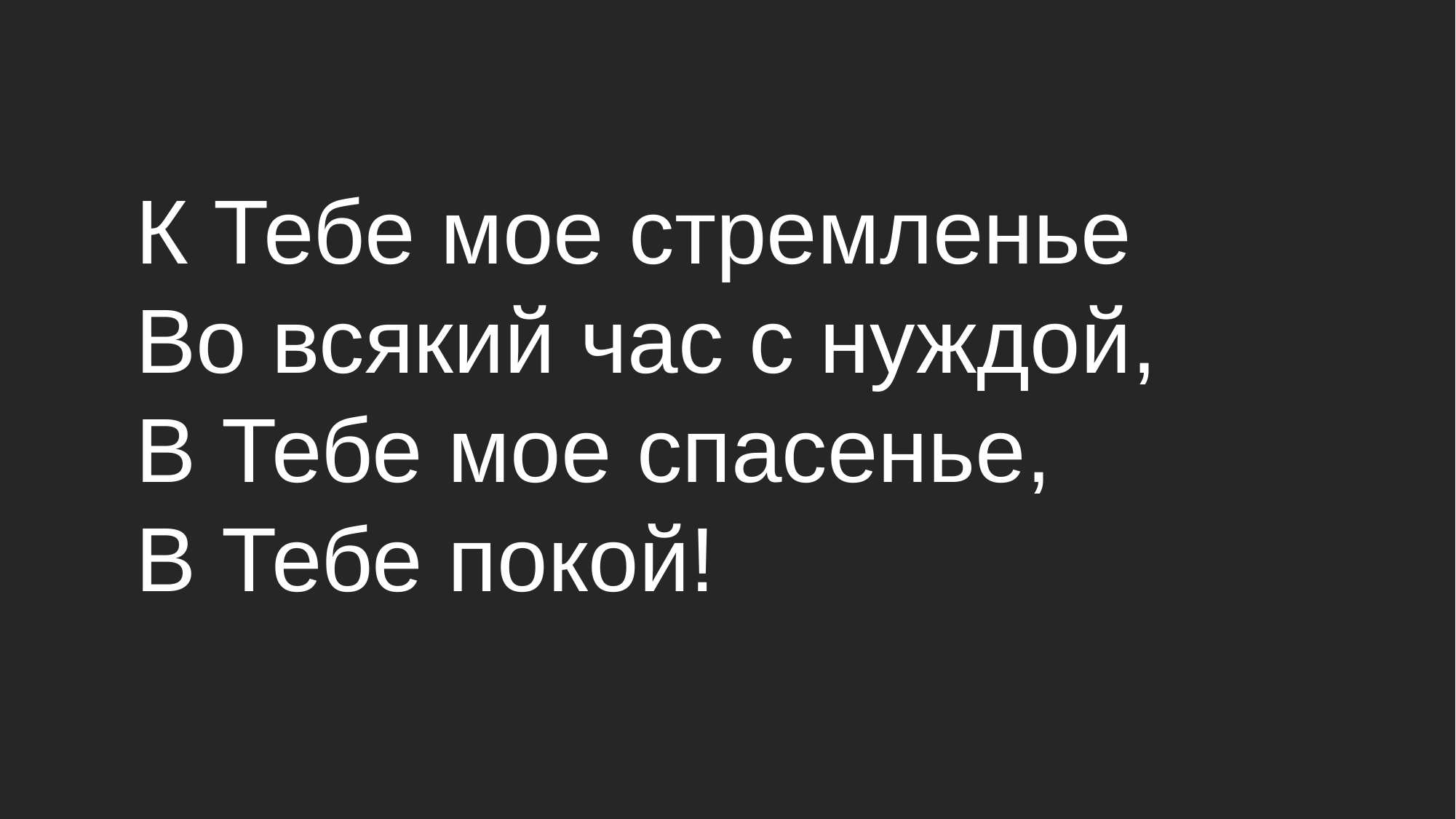

К Тебе мое стремленье
Во всякий час с нуждой,
В Тебе мое спасенье,
В Тебе покой!